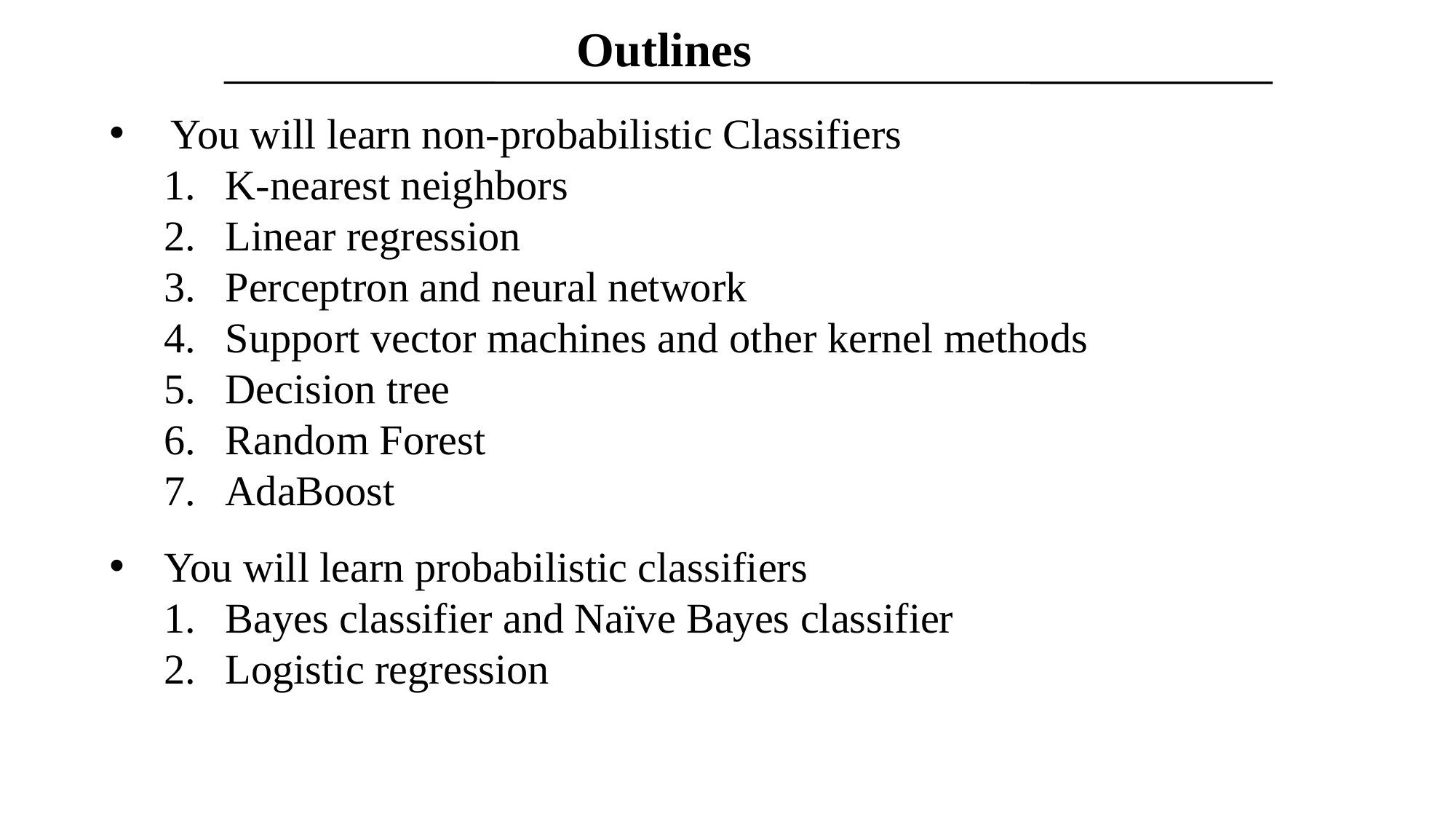

Outlines
You will learn non-probabilistic Classifiers
K-nearest neighbors
Linear regression
Perceptron and neural network
Support vector machines and other kernel methods
Decision tree
Random Forest
AdaBoost

You will learn probabilistic classifiers
Bayes classifier and Naïve Bayes classifier
Logistic regression